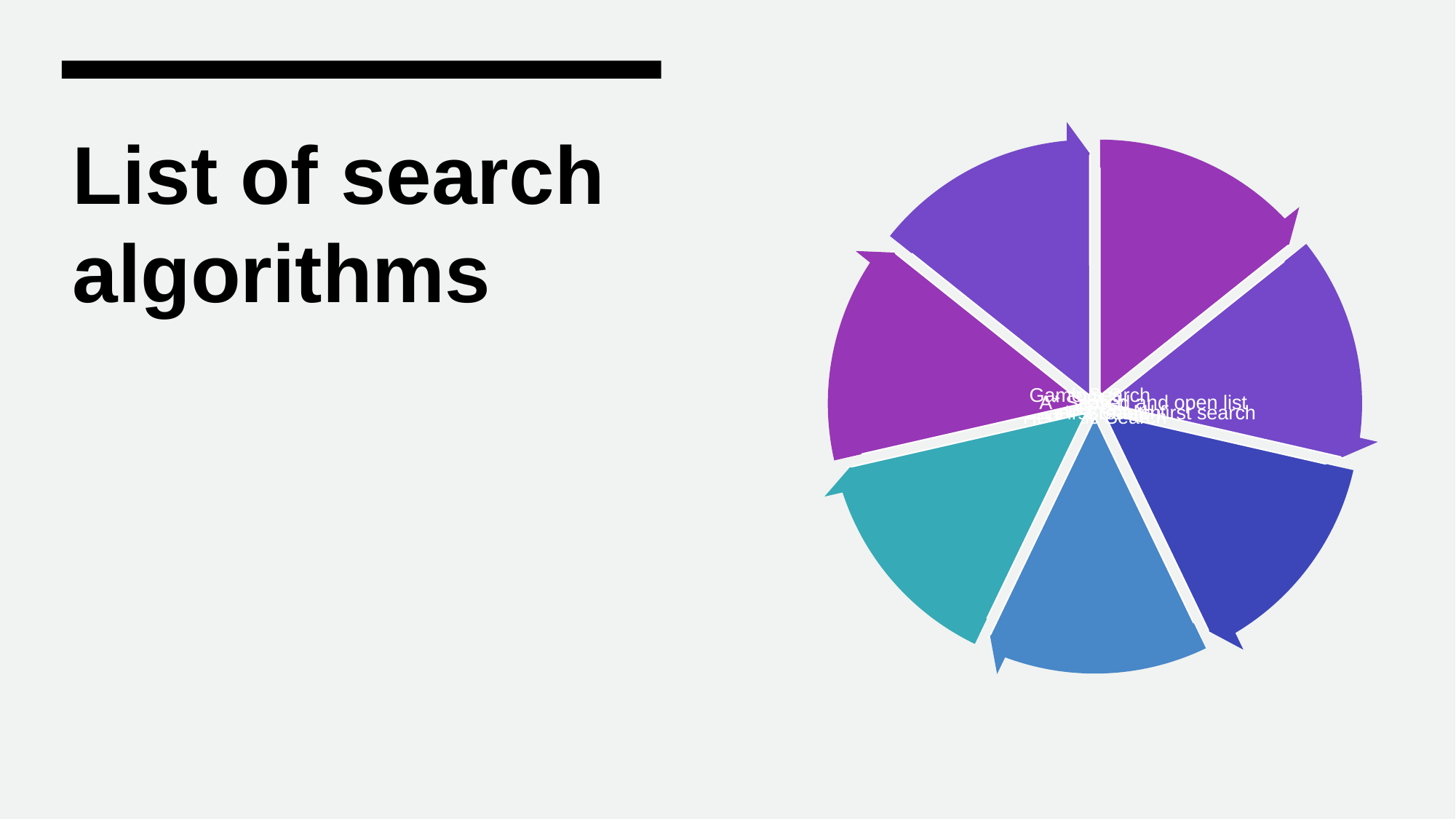

Random Search
Search with closed and open list
Depth first and Breadth first search
Heuristic Search
Best First Search
A* Search
Game Search
# List of search algorithms